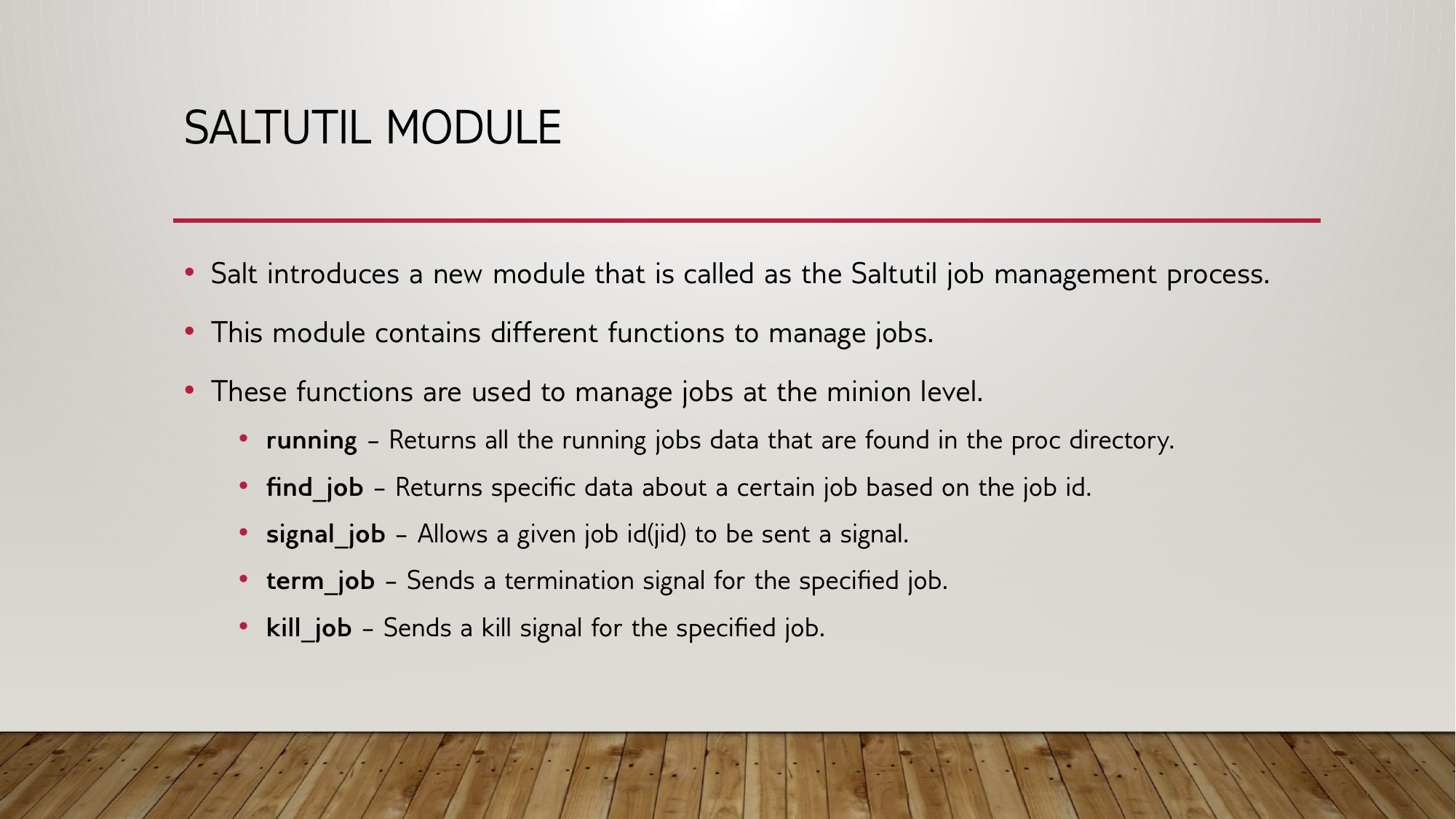

# SALTUTIL Module
Salt introduces a new module that is called as the Saltutil job management process.
This module contains different functions to manage jobs.
These functions are used to manage jobs at the minion level.
running – Returns all the running jobs data that are found in the proc directory.
find_job – Returns specific data about a certain job based on the job id.
signal_job – Allows a given job id(jid) to be sent a signal.
term_job – Sends a termination signal for the specified job.
kill_job – Sends a kill signal for the specified job.